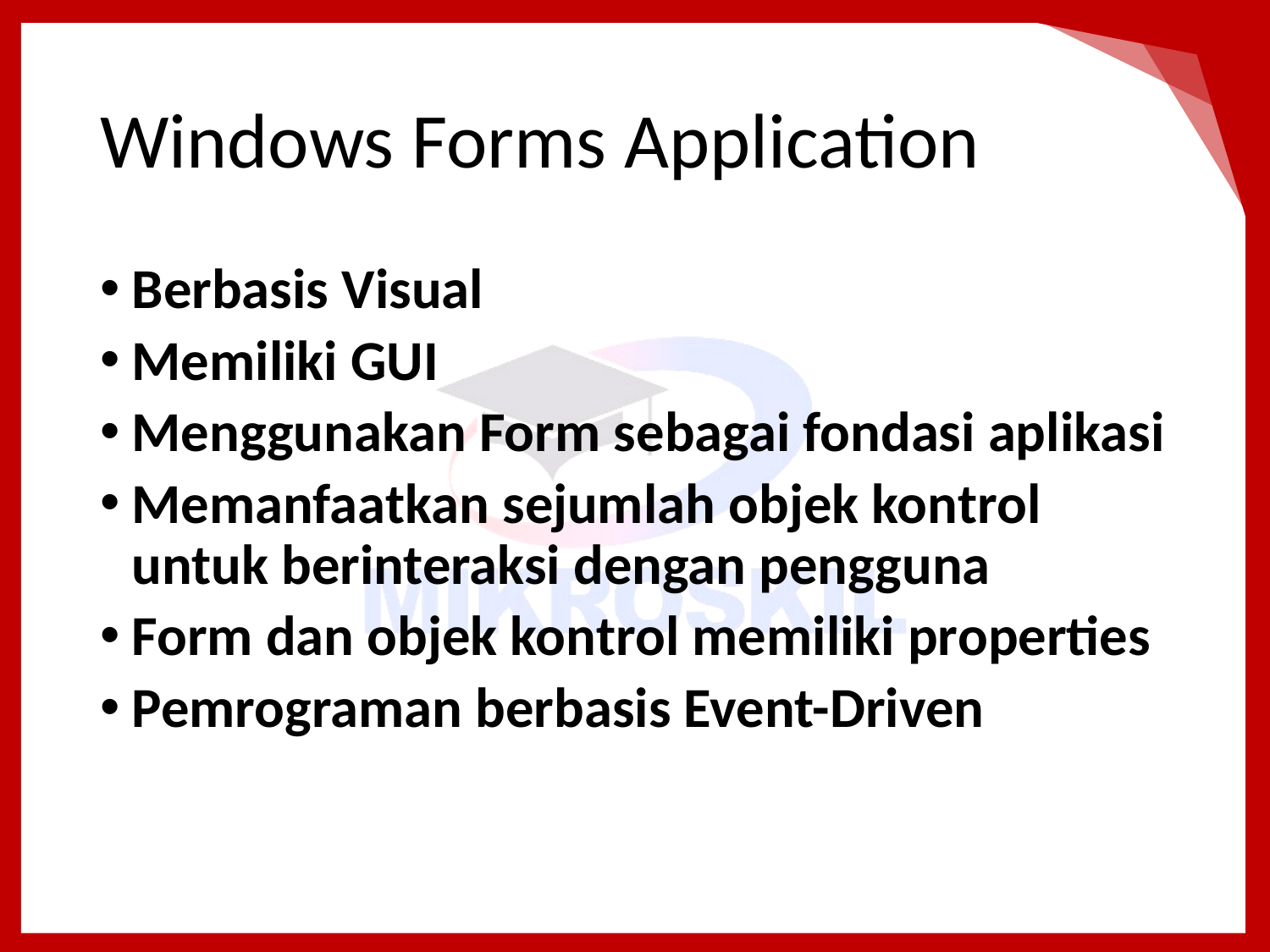

# Windows Forms Application
Berbasis Visual
Memiliki GUI
Menggunakan Form sebagai fondasi aplikasi
Memanfaatkan sejumlah objek kontrol untuk berinteraksi dengan pengguna
Form dan objek kontrol memiliki properties
Pemrograman berbasis Event-Driven